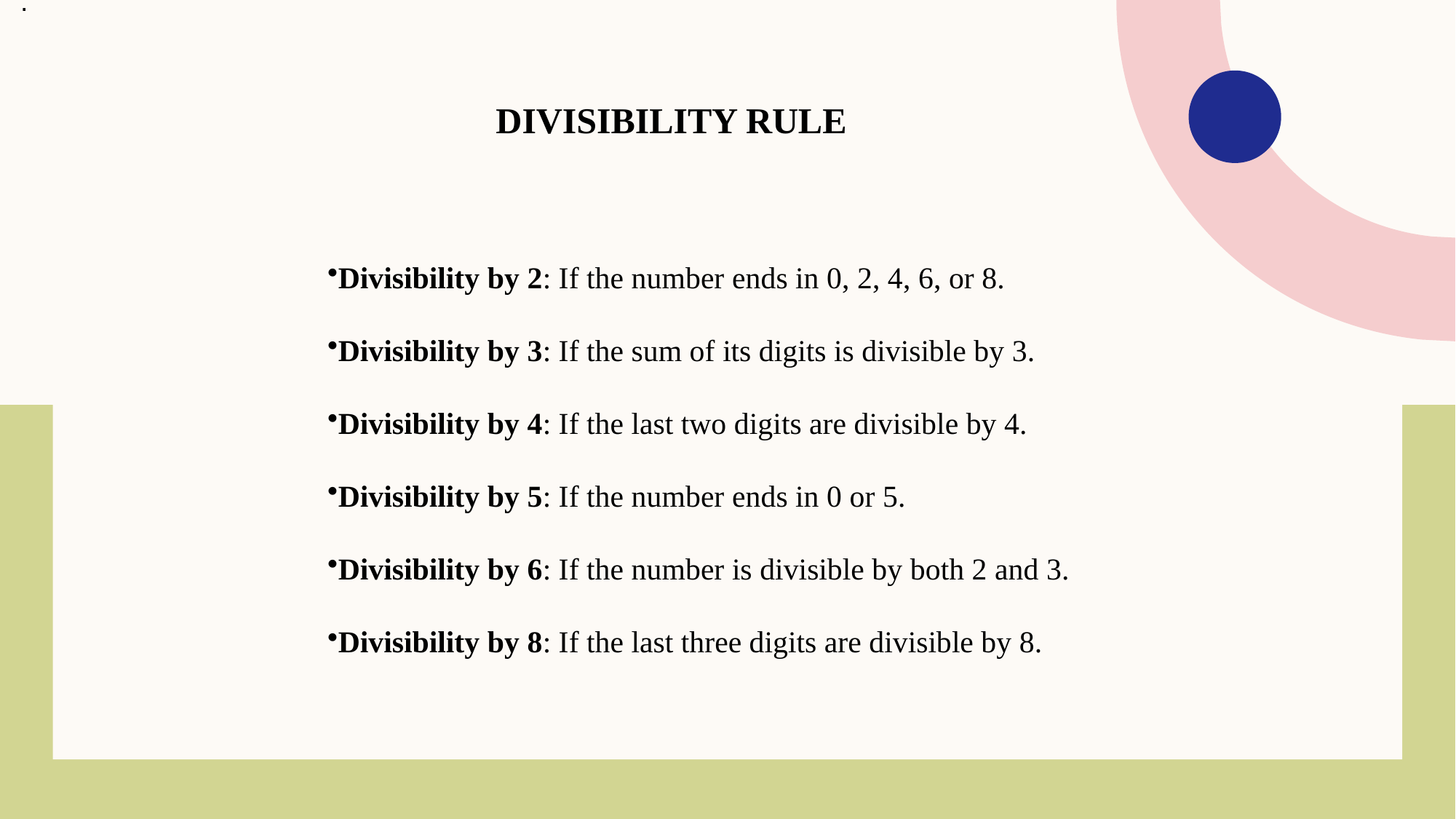

.
DIVISIBILITY RULE
Divisibility by 2: If the number ends in 0, 2, 4, 6, or 8.
Divisibility by 3: If the sum of its digits is divisible by 3.
Divisibility by 4: If the last two digits are divisible by 4.
Divisibility by 5: If the number ends in 0 or 5.
Divisibility by 6: If the number is divisible by both 2 and 3.
Divisibility by 8: If the last three digits are divisible by 8.